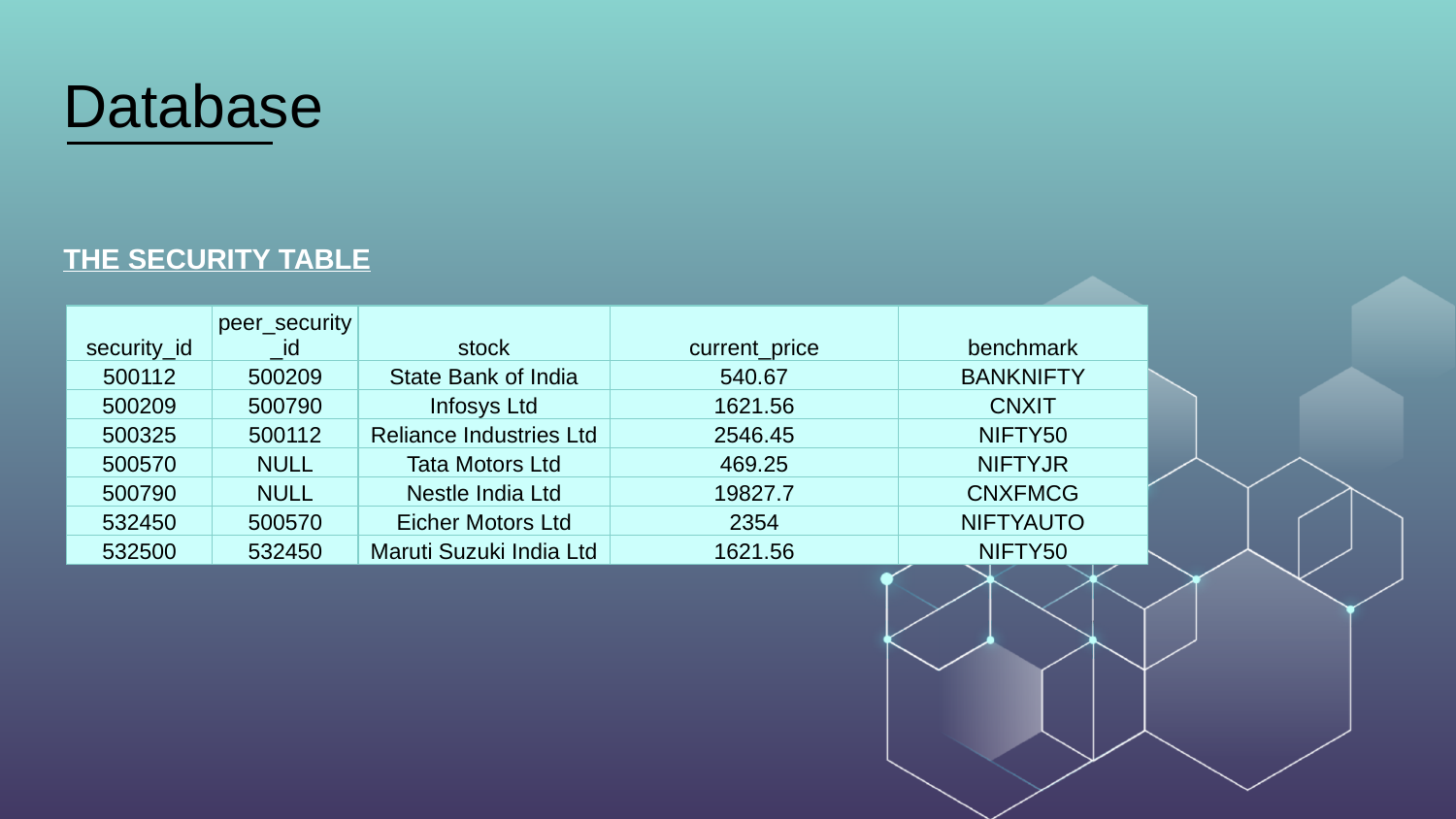

# Database
THE SECURITY TABLE
| security\_id | peer\_security\_id | stock | current\_price | benchmark |
| --- | --- | --- | --- | --- |
| 500112 | 500209 | State Bank of India | 540.67 | BANKNIFTY |
| 500209 | 500790 | Infosys Ltd | 1621.56 | CNXIT |
| 500325 | 500112 | Reliance Industries Ltd | 2546.45 | NIFTY50 |
| 500570 | NULL | Tata Motors Ltd | 469.25 | NIFTYJR |
| 500790 | NULL | Nestle India Ltd | 19827.7 | CNXFMCG |
| 532450 | 500570 | Eicher Motors Ltd | 2354 | NIFTYAUTO |
| 532500 | 532450 | Maruti Suzuki India Ltd | 1621.56 | NIFTY50 |